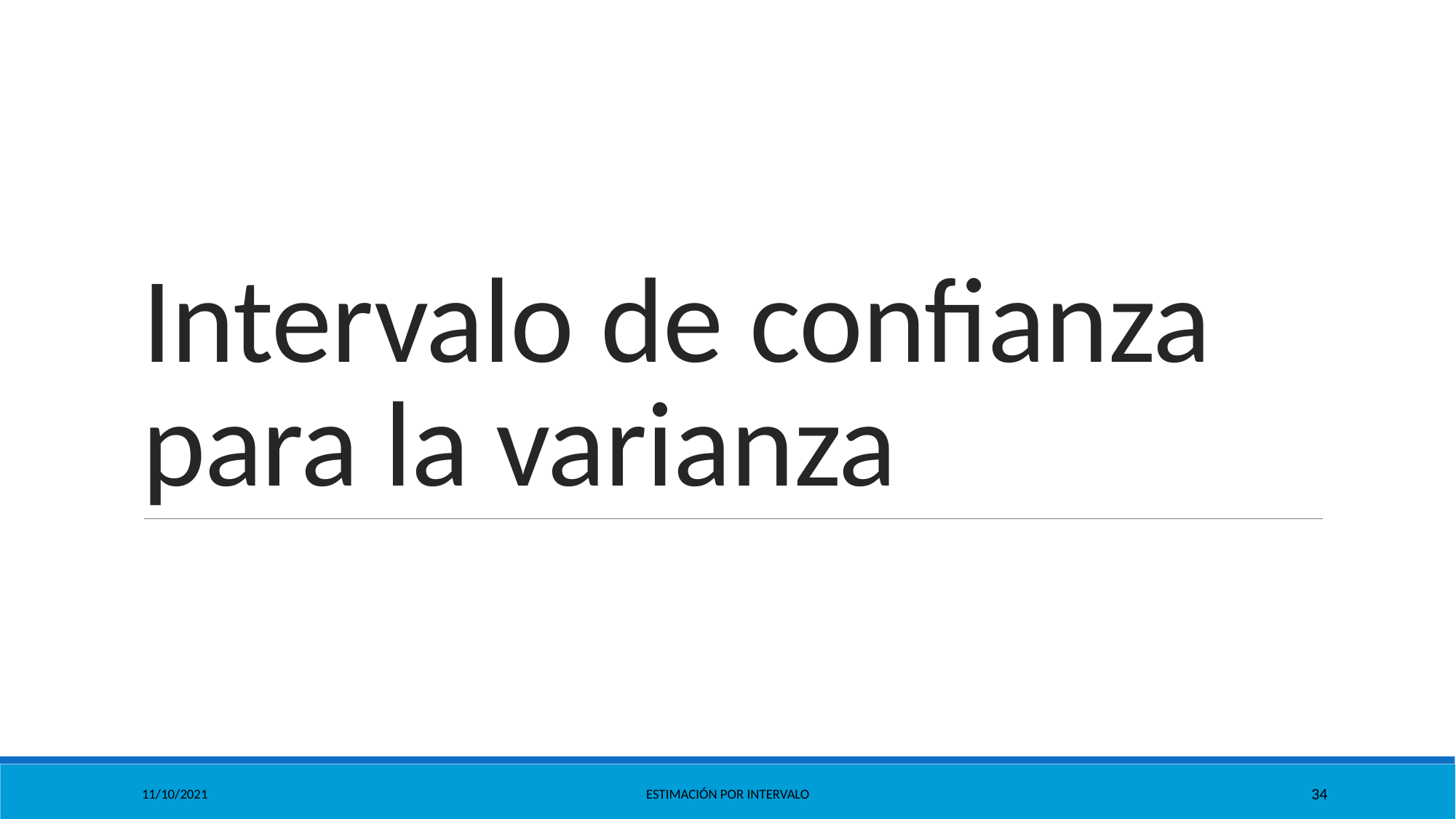

# Intervalo de confianza para la varianza

11/10/2021
Estimación por Intervalo
34